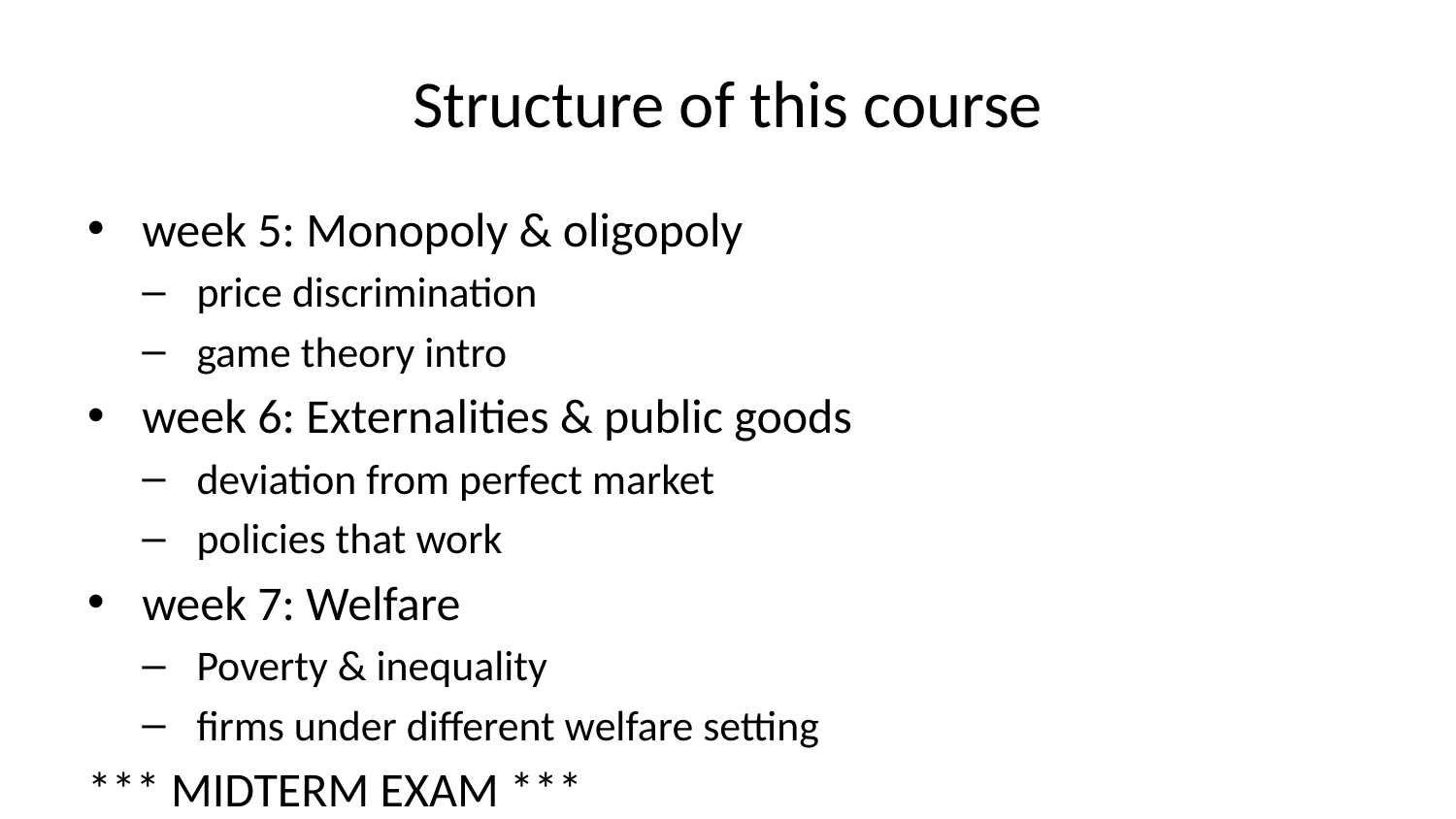

# Structure of this course
week 5: Monopoly & oligopoly
price discrimination
game theory intro
week 6: Externalities & public goods
deviation from perfect market
policies that work
week 7: Welfare
Poverty & inequality
firms under different welfare setting
*** MIDTERM EXAM ***